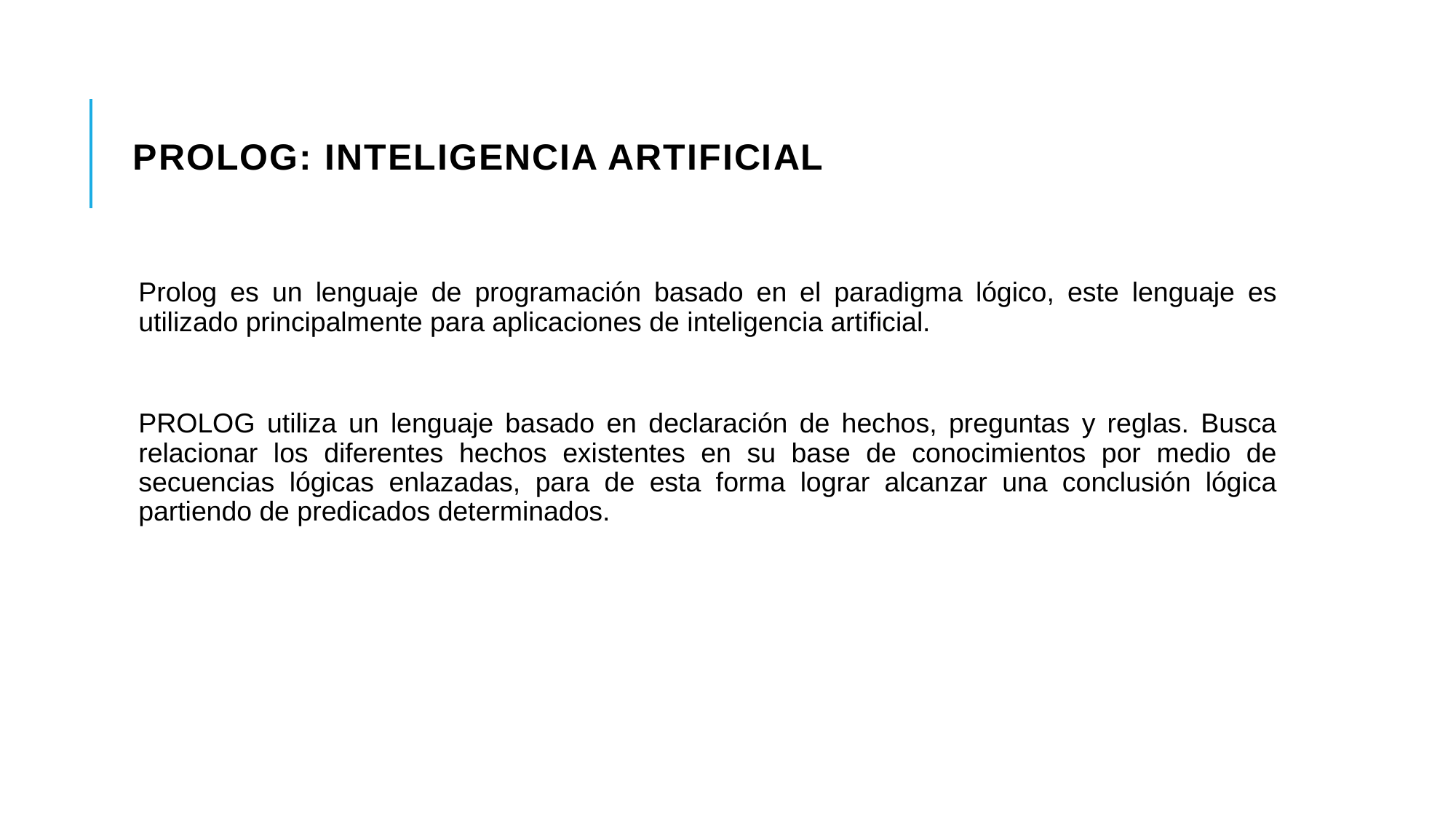

# Prolog: inteligencia artificial
Prolog es un lenguaje de programación basado en el paradigma lógico, este lenguaje es utilizado principalmente para aplicaciones de inteligencia artificial.

PROLOG utiliza un lenguaje basado en declaración de hechos, preguntas y reglas. Busca relacionar los diferentes hechos existentes en su base de conocimientos por medio de secuencias lógicas enlazadas, para de esta forma lograr alcanzar una conclusión lógica partiendo de predicados determinados.